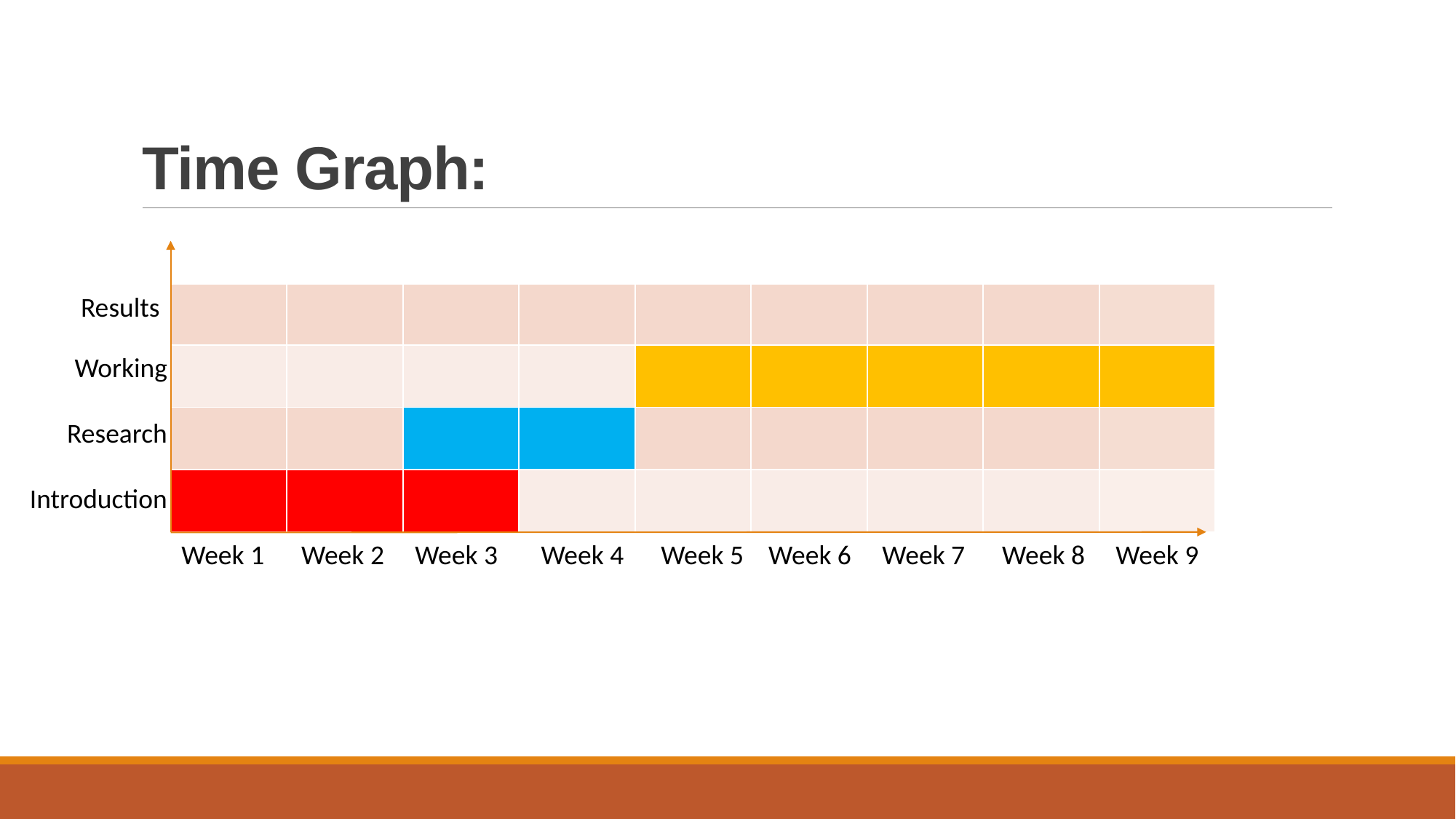

# Time Graph:
|  |  |  |  |  |  |  |  |  |  |
| --- | --- | --- | --- | --- | --- | --- | --- | --- | --- |
|  |  |  |  |  |  |  |  |  |  |
|  |  |  |  |  |  |  |  |  |  |
|  |  |  |  |  |  |  |  |  |  |
|  |  |  |  |  |  |  |  |  |  |
Results

Working

Research

Introduction
Week 1      Week 2     Week 3       Week 4      Week 5    Week 6     Week 7      Week 8     Week 9